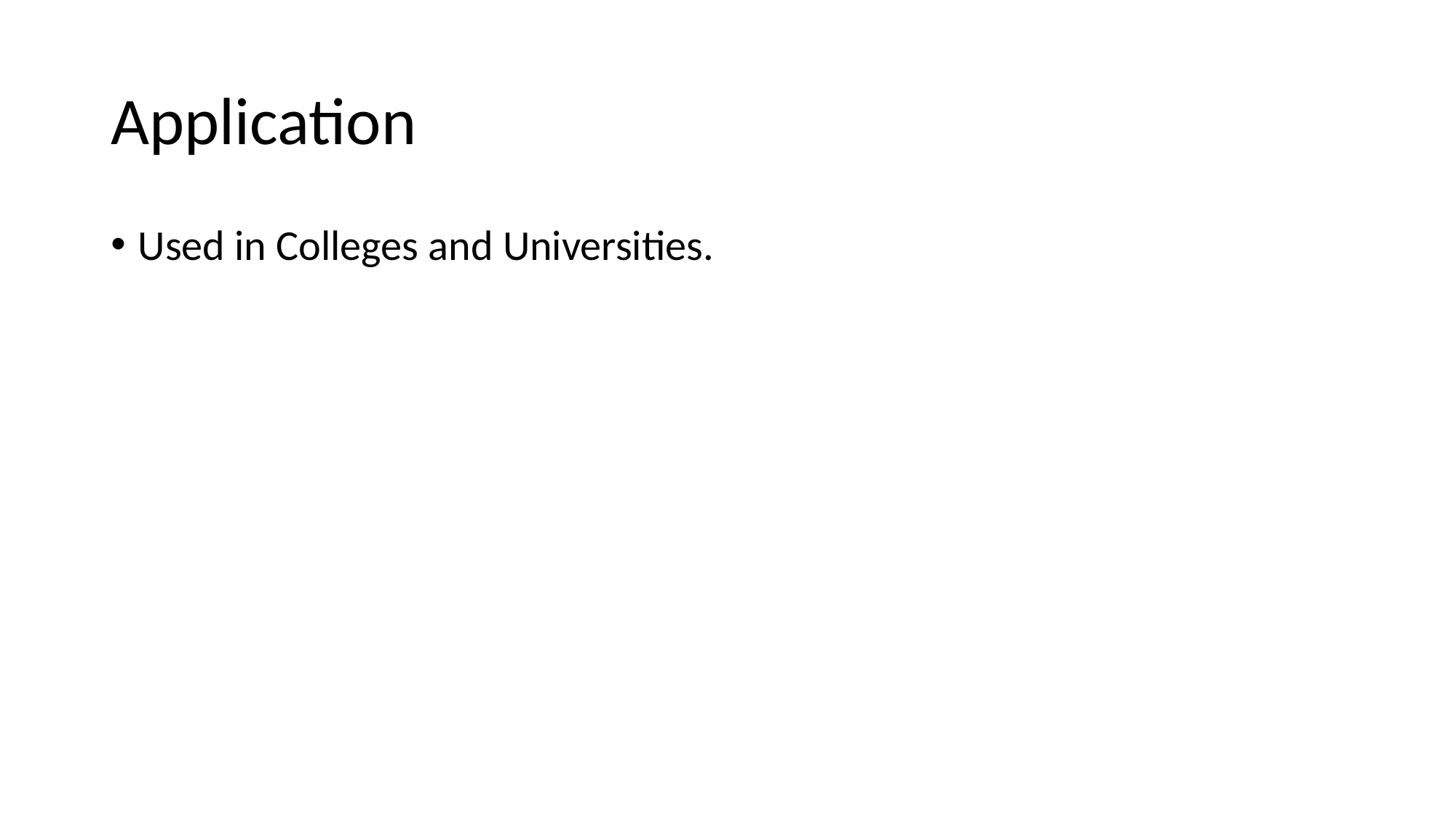

# Application
Used in Colleges and Universities.